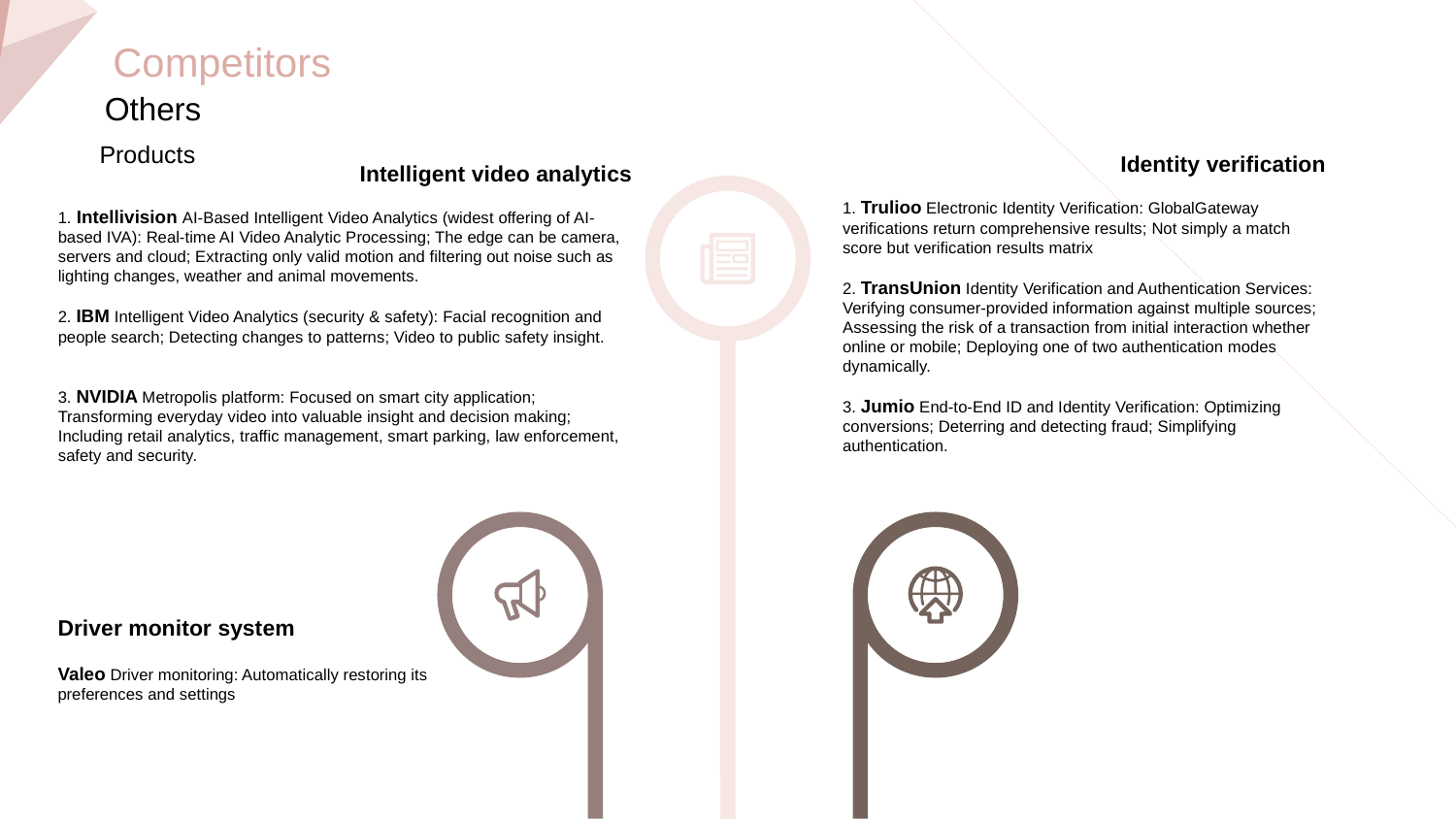

Competitors
Others
Products
Identity verification

1. Trulioo Electronic Identity Verification: GlobalGateway verifications return comprehensive results; Not simply a match score but verification results matrix

2. TransUnion Identity Verification and Authentication Services: Verifying consumer-provided information against multiple sources; Assessing the risk of a transaction from initial interaction whether online or mobile; Deploying one of two authentication modes dynamically.

3. Jumio End-to-End ID and Identity Verification: Optimizing conversions; Deterring and detecting fraud; Simplifying authentication.

Intelligent video analytics

1. Intellivision AI-Based Intelligent Video Analytics (widest offering of AI-based IVA): Real-time AI Video Analytic Processing; The edge can be camera, servers and cloud; Extracting only valid motion and filtering out noise such as lighting changes, weather and animal movements.

2. IBM Intelligent Video Analytics (security & safety): Facial recognition and people search; Detecting changes to patterns; Video to public safety insight.

3. NVIDIA Metropolis platform: Focused on smart city application;
Transforming everyday video into valuable insight and decision making;
Including retail analytics, traffic management, smart parking, law enforcement, safety and security.

Driver monitor system

Valeo Driver monitoring: Automatically restoring its preferences and settings